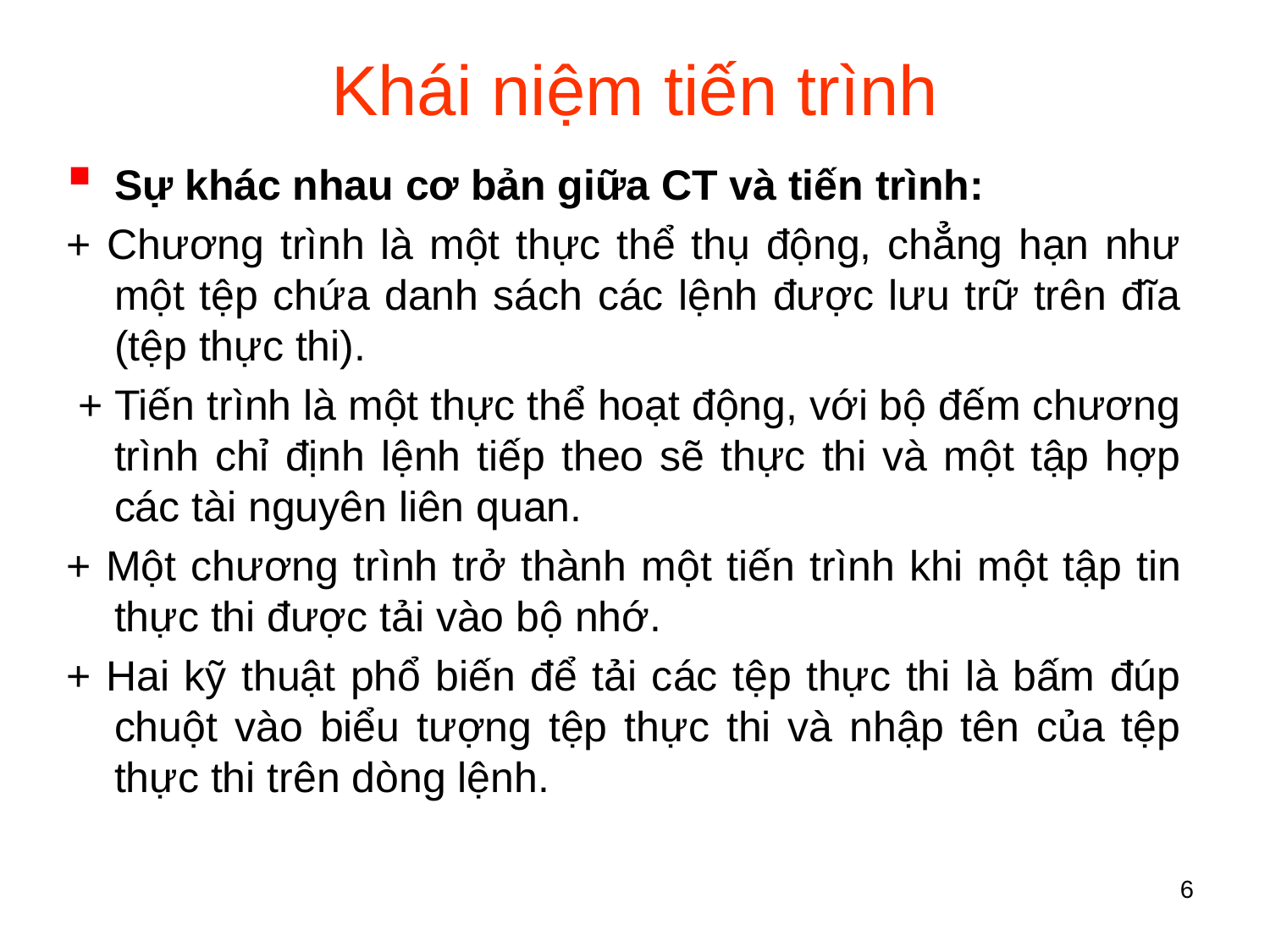

# Khái niệm tiến trình
Sự khác nhau cơ bản giữa CT và tiến trình:
+ Chương trình là một thực thể thụ động, chẳng hạn như một tệp chứa danh sách các lệnh được lưu trữ trên đĩa (tệp thực thi).
 + Tiến trình là một thực thể hoạt động, với bộ đếm chương trình chỉ định lệnh tiếp theo sẽ thực thi và một tập hợp các tài nguyên liên quan.
+ Một chương trình trở thành một tiến trình khi một tập tin thực thi được tải vào bộ nhớ.
+ Hai kỹ thuật phổ biến để tải các tệp thực thi là bấm đúp chuột vào biểu tượng tệp thực thi và nhập tên của tệp thực thi trên dòng lệnh.
6